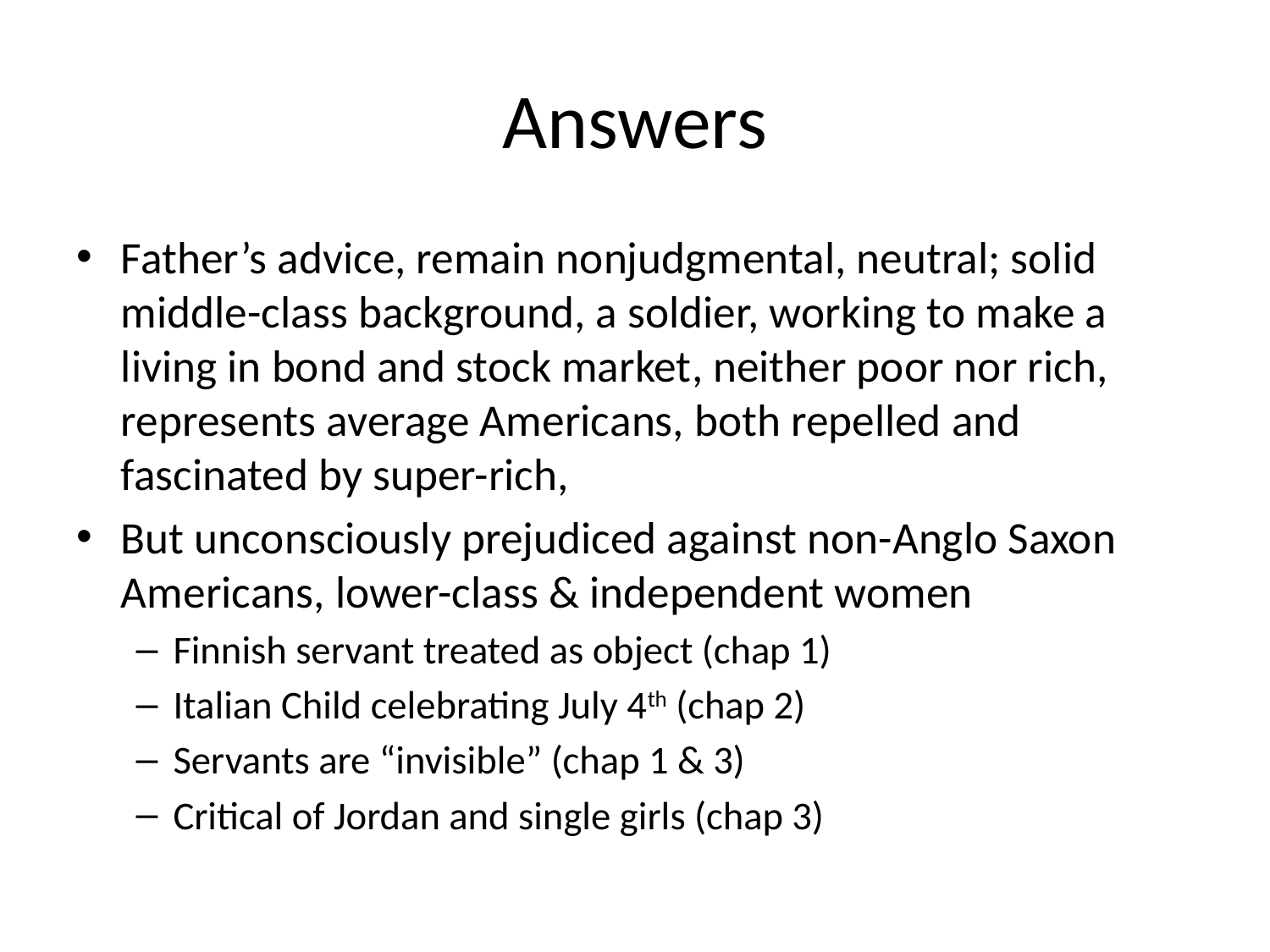

# Answers
Father’s advice, remain nonjudgmental, neutral; solid middle-class background, a soldier, working to make a living in bond and stock market, neither poor nor rich, represents average Americans, both repelled and fascinated by super-rich,
But unconsciously prejudiced against non-Anglo Saxon Americans, lower-class & independent women
Finnish servant treated as object (chap 1)
Italian Child celebrating July 4th (chap 2)
Servants are “invisible” (chap 1 & 3)
Critical of Jordan and single girls (chap 3)